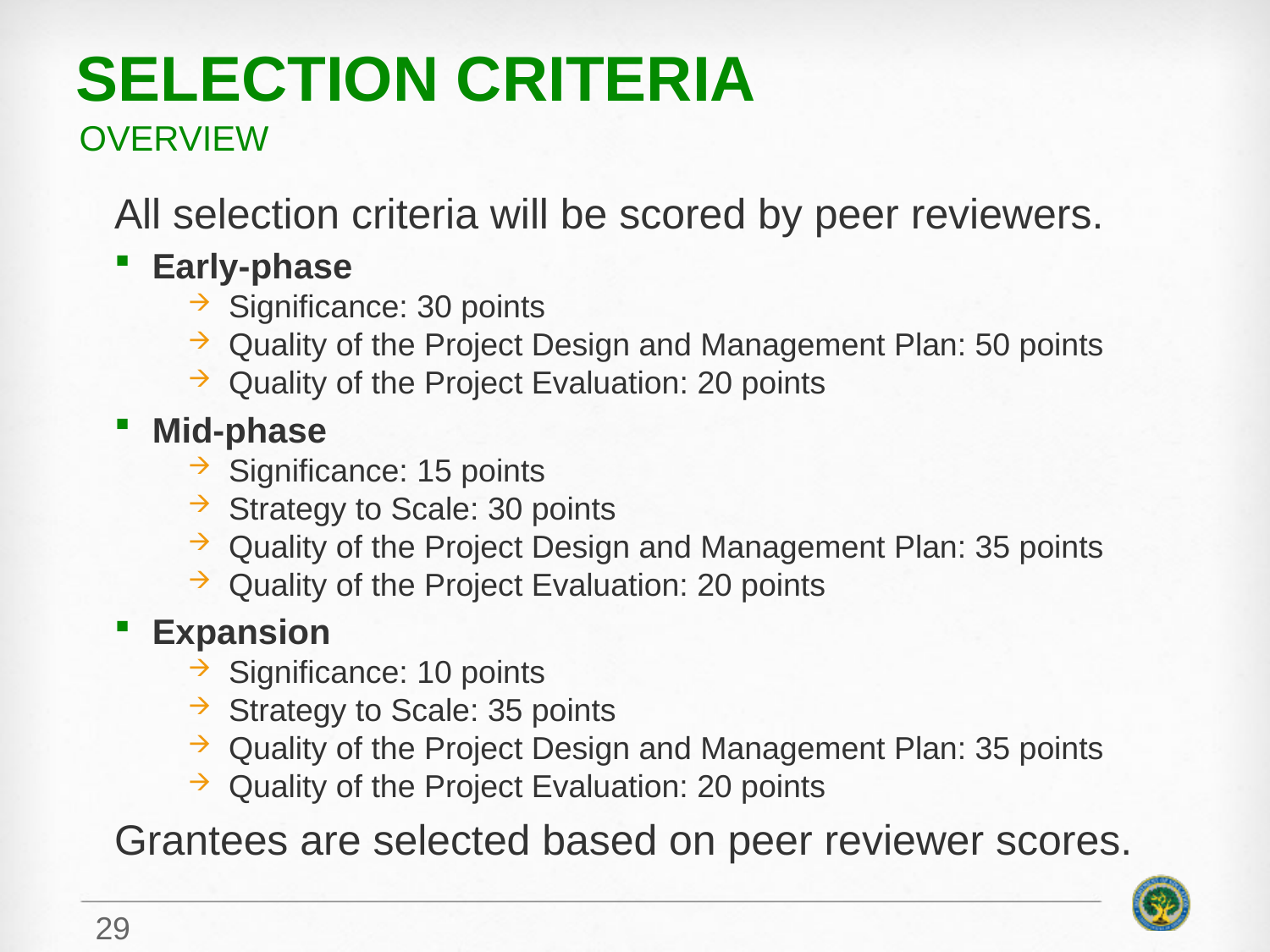

# Selection Criteria
Overview
All selection criteria will be scored by peer reviewers.
Early-phase
Significance: 30 points
Quality of the Project Design and Management Plan: 50 points
Quality of the Project Evaluation: 20 points
Mid-phase
Significance: 15 points
Strategy to Scale: 30 points
Quality of the Project Design and Management Plan: 35 points
Quality of the Project Evaluation: 20 points
Expansion
Significance: 10 points
Strategy to Scale: 35 points
Quality of the Project Design and Management Plan: 35 points
Quality of the Project Evaluation: 20 points
Grantees are selected based on peer reviewer scores.
29